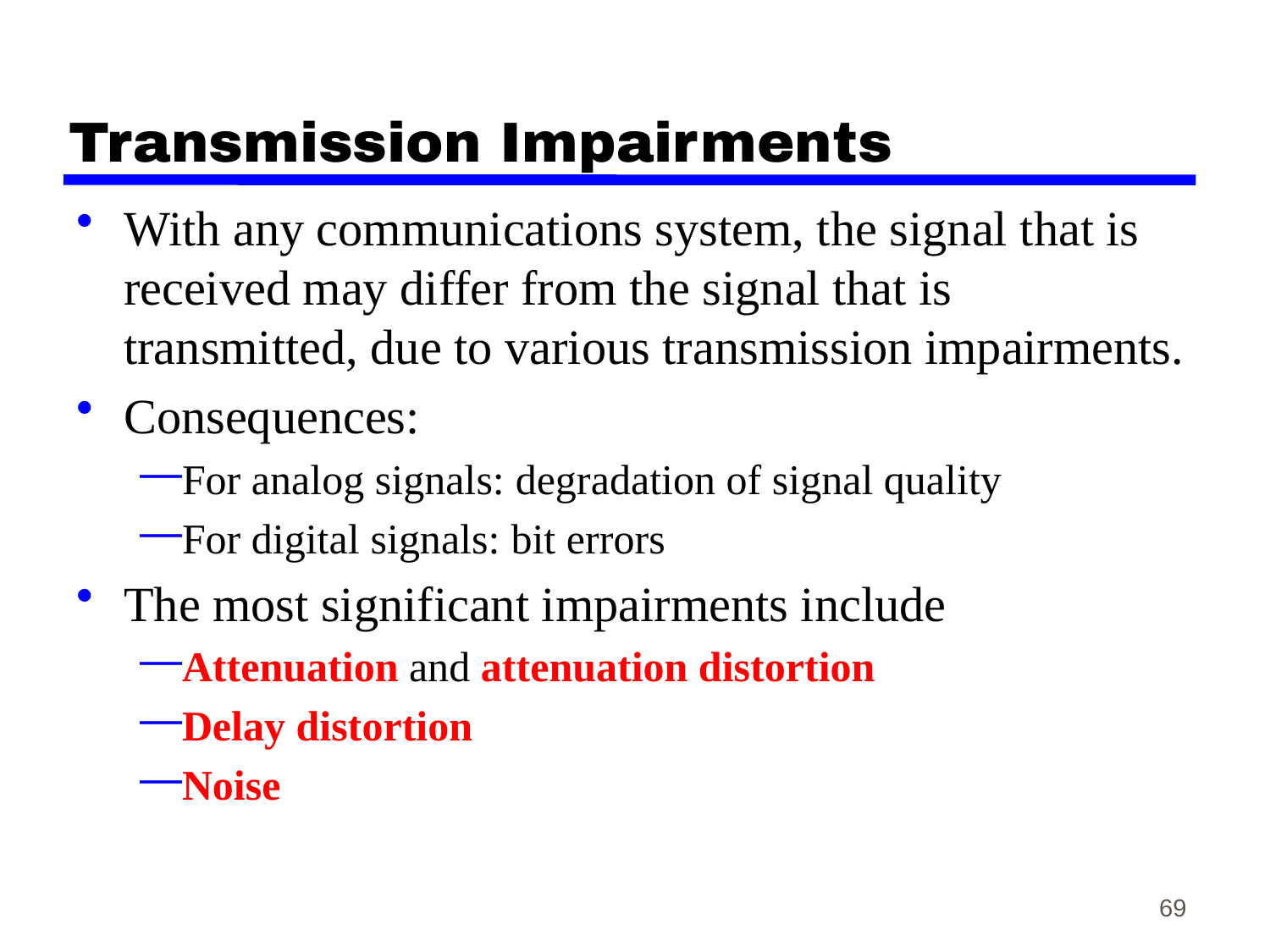

# Transmission Impairments
With any communications system, the signal that is received may differ from the signal that is transmitted, due to various transmission impairments.
Consequences:
For analog signals: degradation of signal quality
For digital signals: bit errors
The most significant impairments include
Attenuation and attenuation distortion
Delay distortion
Noise

69